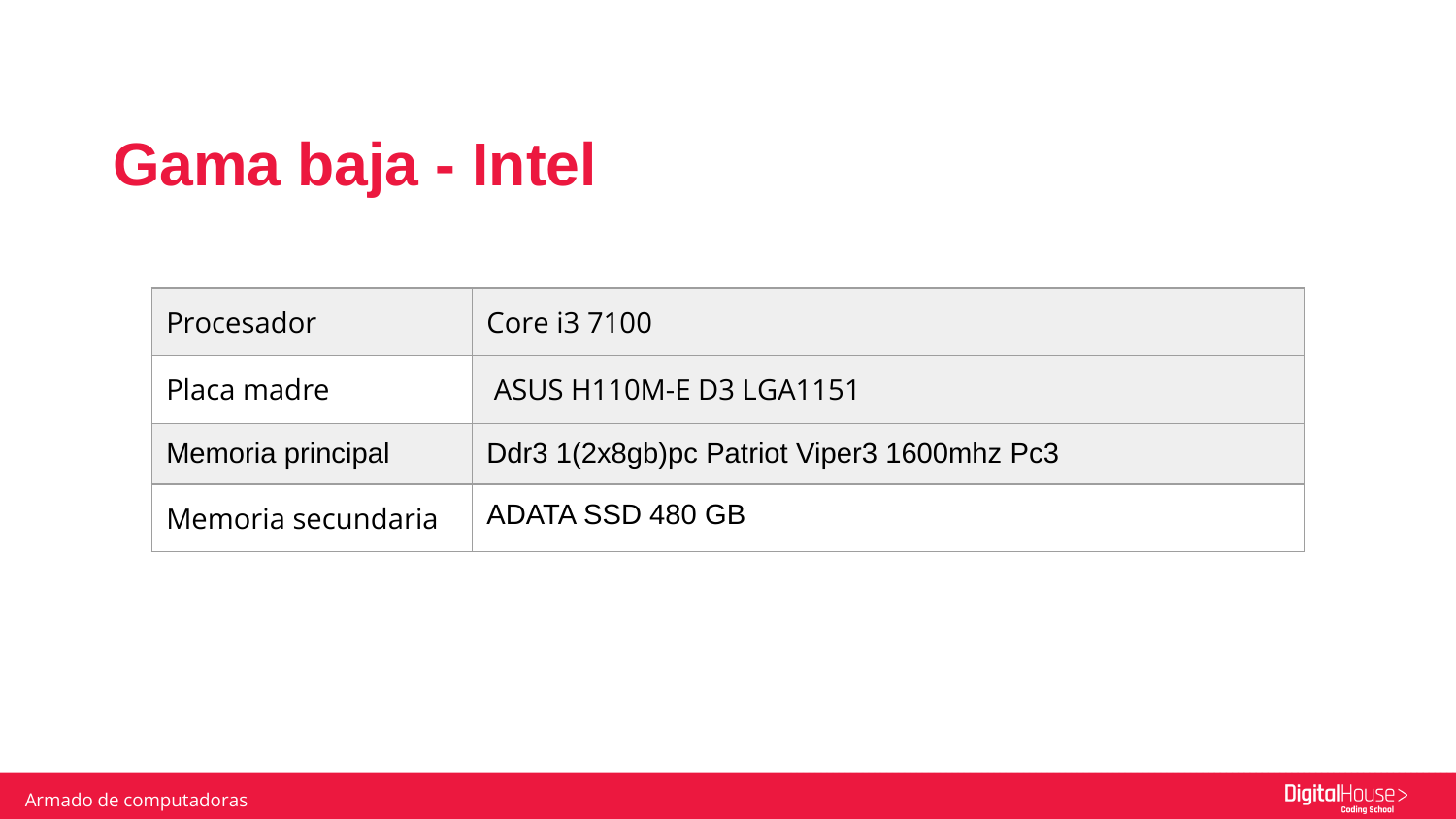

Gama baja - Intel

| Procesador | Core i3 7100 |
| --- | --- |
| Placa madre | ASUS H110M-E D3 LGA1151 |
| Memoria principal | Ddr3 1(2x8gb)pc Patriot Viper3 1600mhz Pc3 |
| Memoria secundaria | ADATA SSD 480 GB |